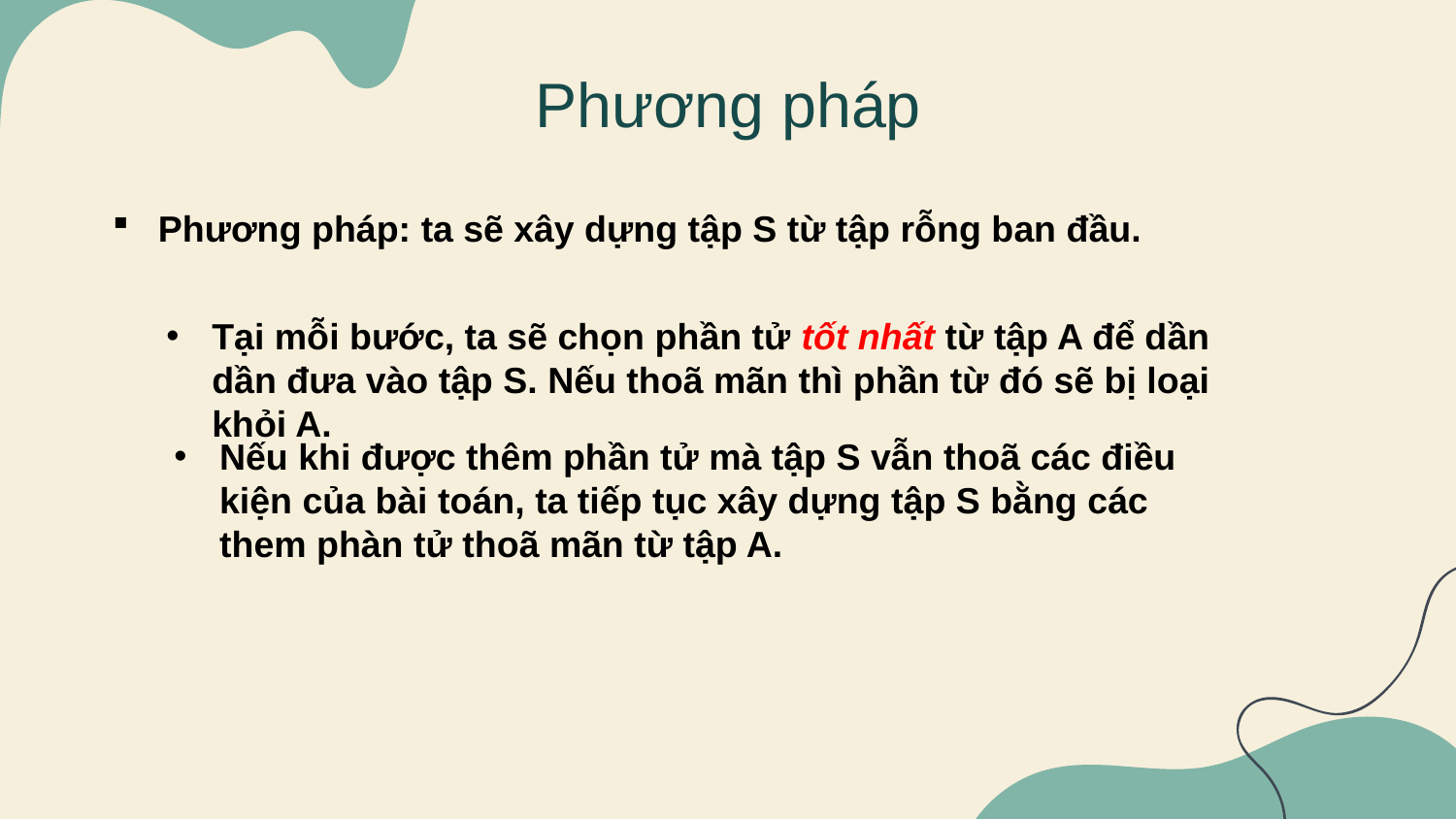

Phương pháp
Phương pháp: ta sẽ xây dựng tập S từ tập rỗng ban đầu.

Tại mỗi bước, ta sẽ chọn phần tử tốt nhất từ tập A để dần dần đưa vào tập S. Nếu thoã mãn thì phần từ đó sẽ bị loại khỏi A.
Nếu khi được thêm phần tử mà tập S vẫn thoã các điều kiện của bài toán, ta tiếp tục xây dựng tập S bằng các them phàn tử thoã mãn từ tập A.